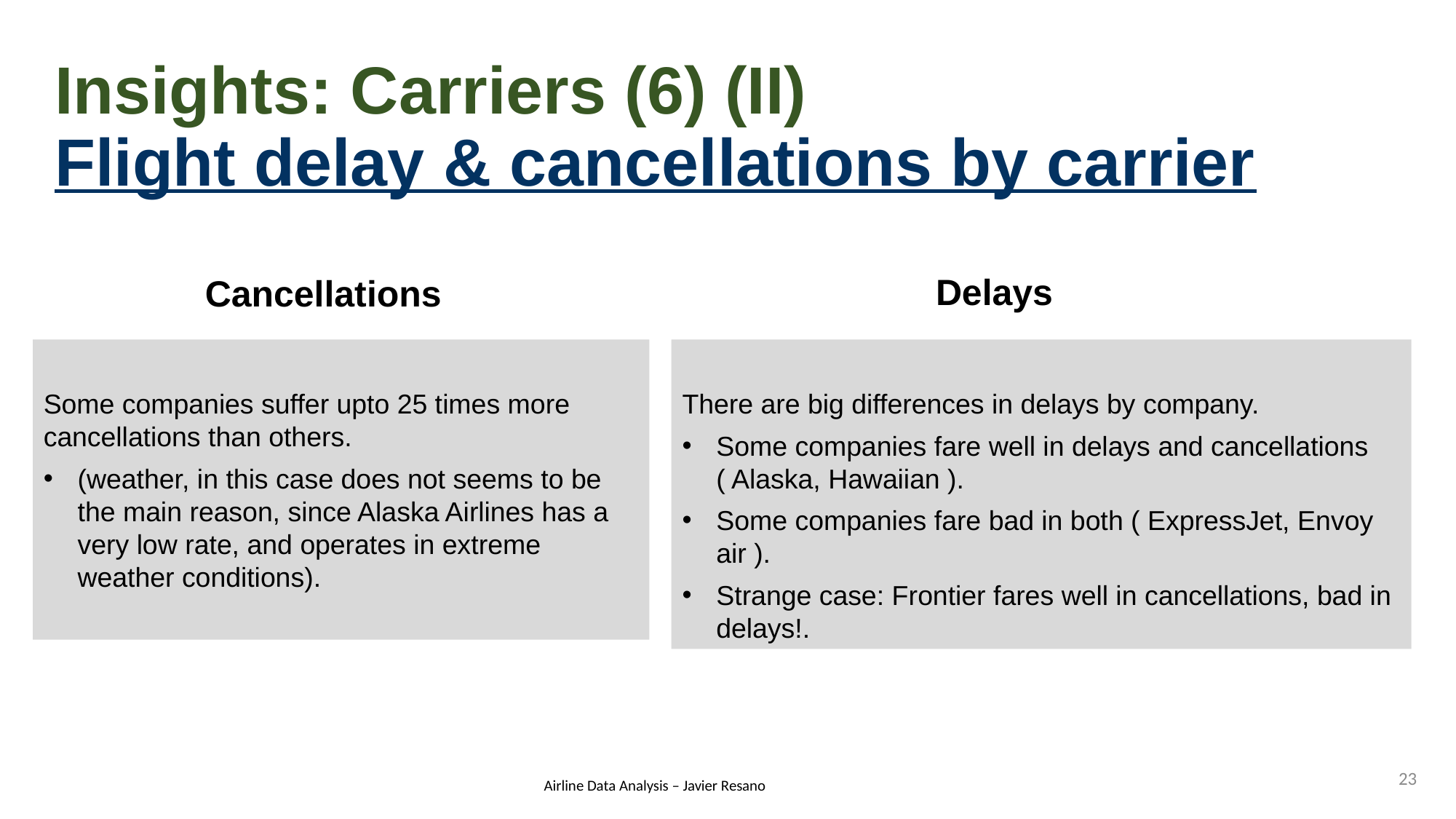

# Insights: Carriers (6) (II) Flight delay & cancellations by carrier
Delays
Cancellations

Some companies suffer upto 25 times more cancellations than others.
(weather, in this case does not seems to be the main reason, since Alaska Airlines has a very low rate, and operates in extreme weather conditions).

There are big differences in delays by company.
Some companies fare well in delays and cancellations ( Alaska, Hawaiian ).
Some companies fare bad in both ( ExpressJet, Envoy air ).
Strange case: Frontier fares well in cancellations, bad in delays!.
23
Airline Data Analysis – Javier Resano